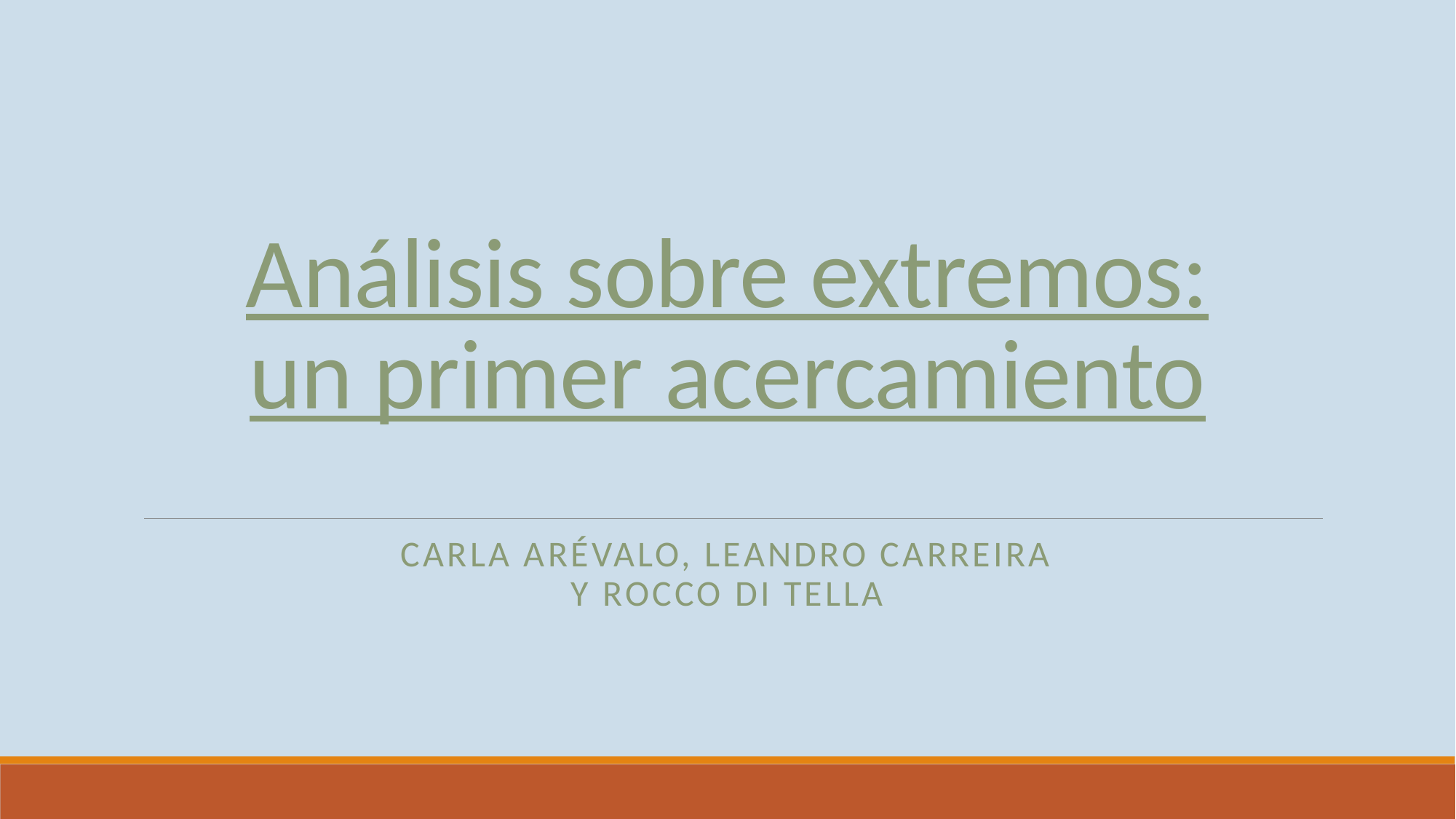

# Análisis sobre extremos: un primer acercamiento
Carla Arévalo, Leandro Carreira y Rocco Di Tella